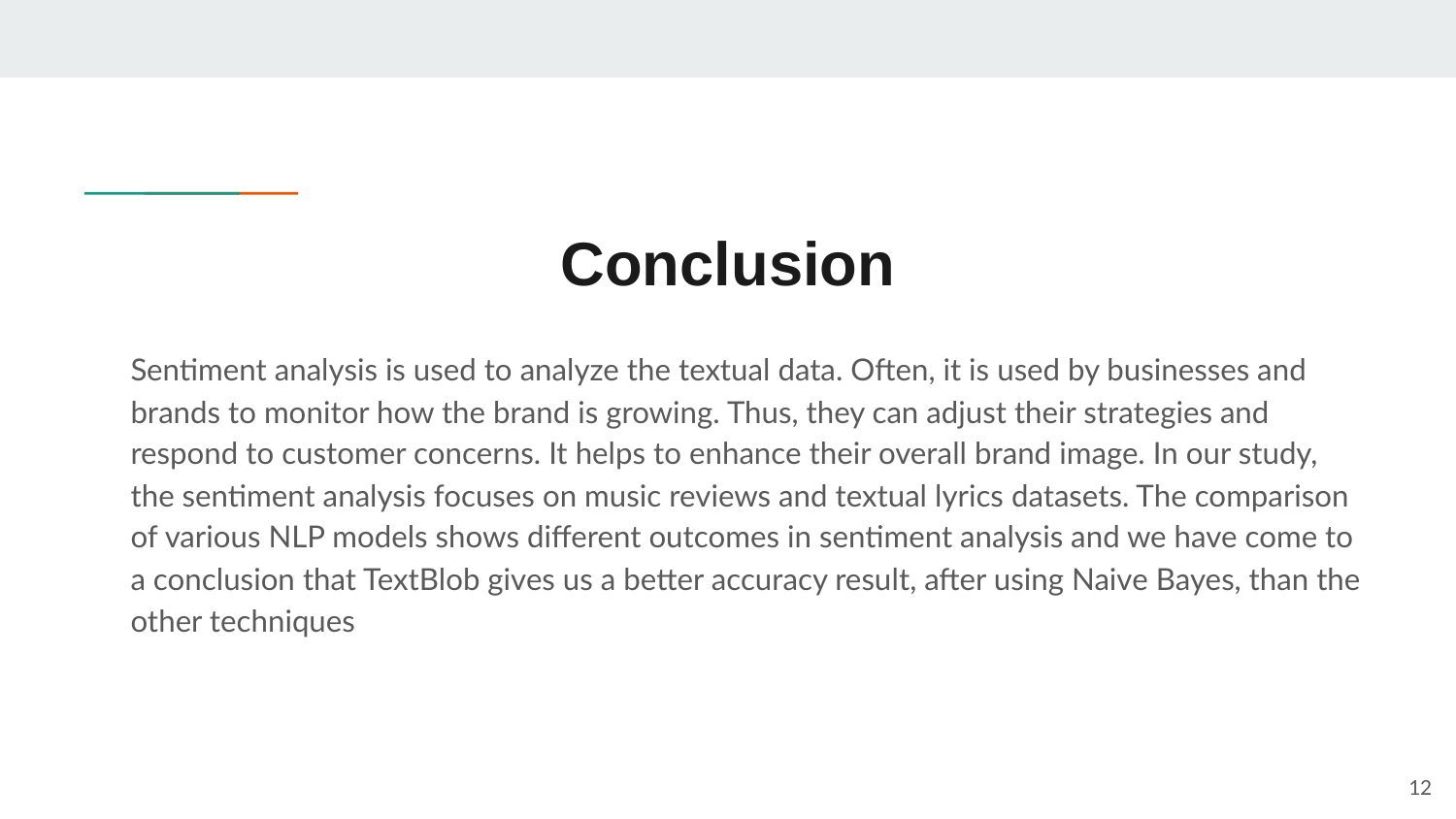

# Conclusion
Sentiment analysis is used to analyze the textual data. Often, it is used by businesses and brands to monitor how the brand is growing. Thus, they can adjust their strategies and respond to customer concerns. It helps to enhance their overall brand image. In our study, the sentiment analysis focuses on music reviews and textual lyrics datasets. The comparison of various NLP models shows different outcomes in sentiment analysis and we have come to a conclusion that TextBlob gives us a better accuracy result, after using Naive Bayes, than the other techniques
12